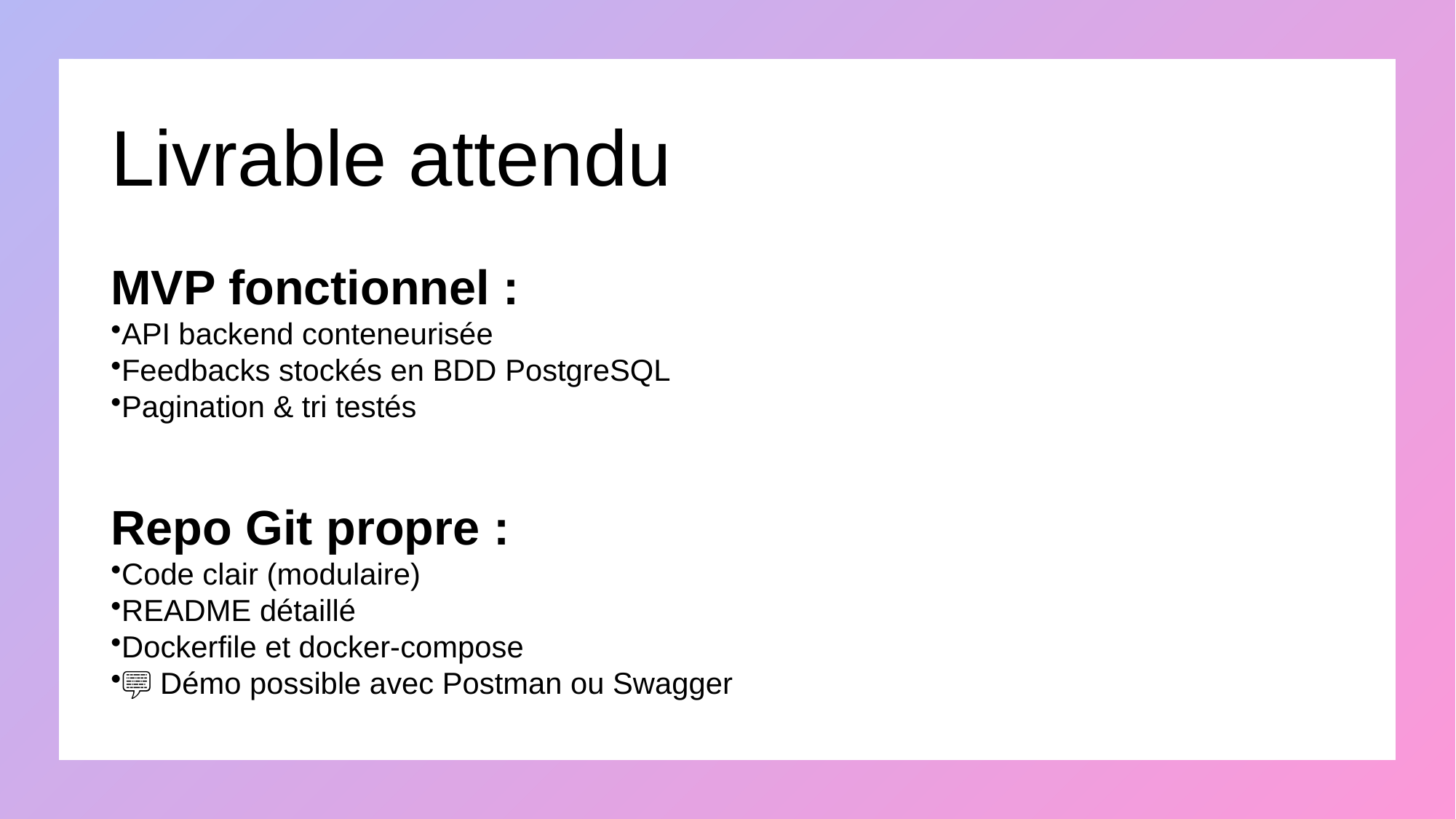

# Livrable attendu
MVP fonctionnel :
API backend conteneurisée
Feedbacks stockés en BDD PostgreSQL
Pagination & tri testés

Repo Git propre :
Code clair (modulaire)
README détaillé
Dockerfile et docker-compose
💬 Démo possible avec Postman ou Swagger